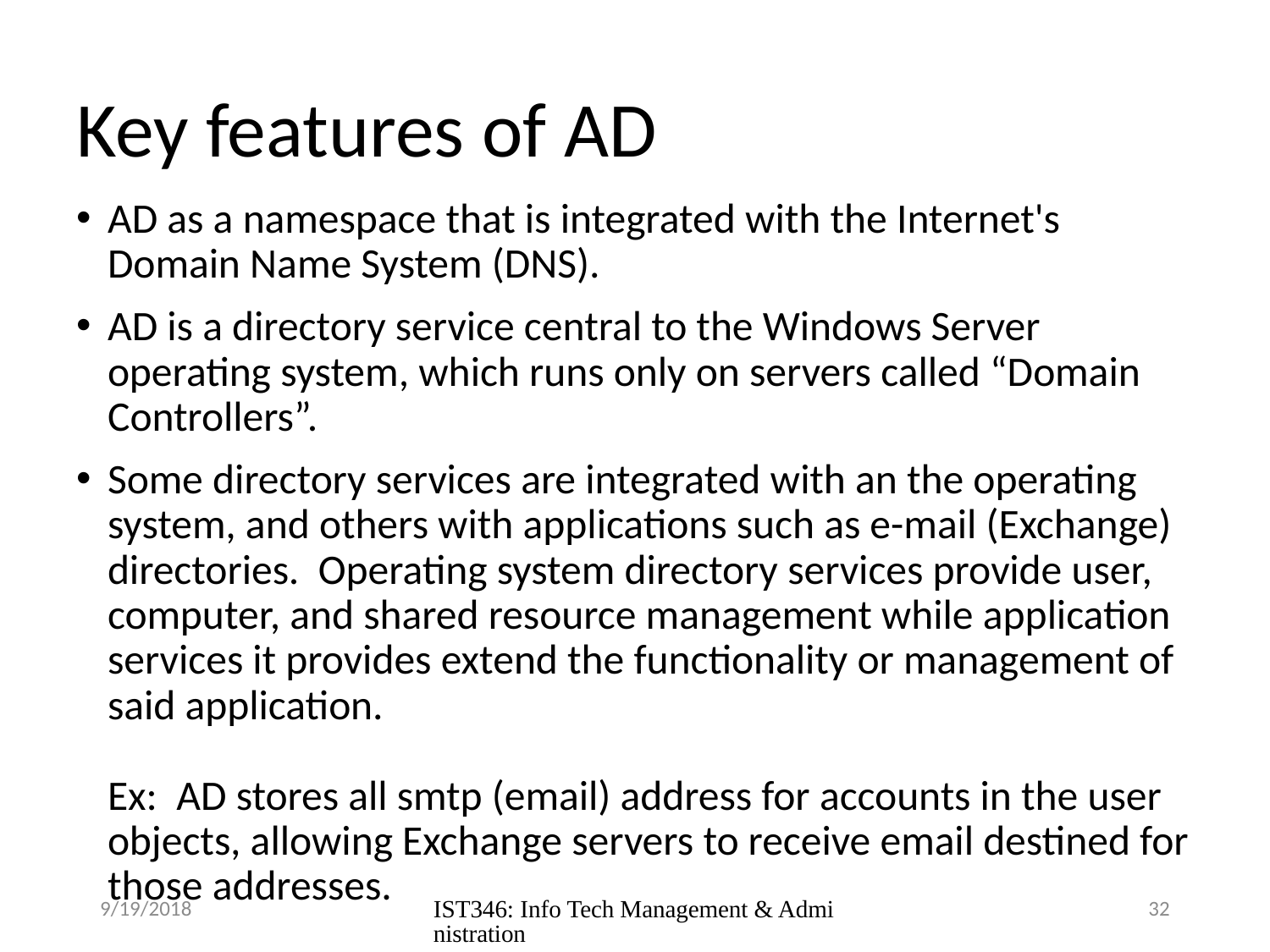

# Key features of AD
AD as a namespace that is integrated with the Internet's Domain Name System (DNS).
AD is a directory service central to the Windows Server operating system, which runs only on servers called “Domain Controllers”.
Some directory services are integrated with an the operating system, and others with applications such as e-mail (Exchange) directories.  Operating system directory services provide user, computer, and shared resource management while application services it provides extend the functionality or management of said application.
Ex:  AD stores all smtp (email) address for accounts in the user objects, allowing Exchange servers to receive email destined for those addresses.
9/19/2018
IST346: Info Tech Management & Administration
32